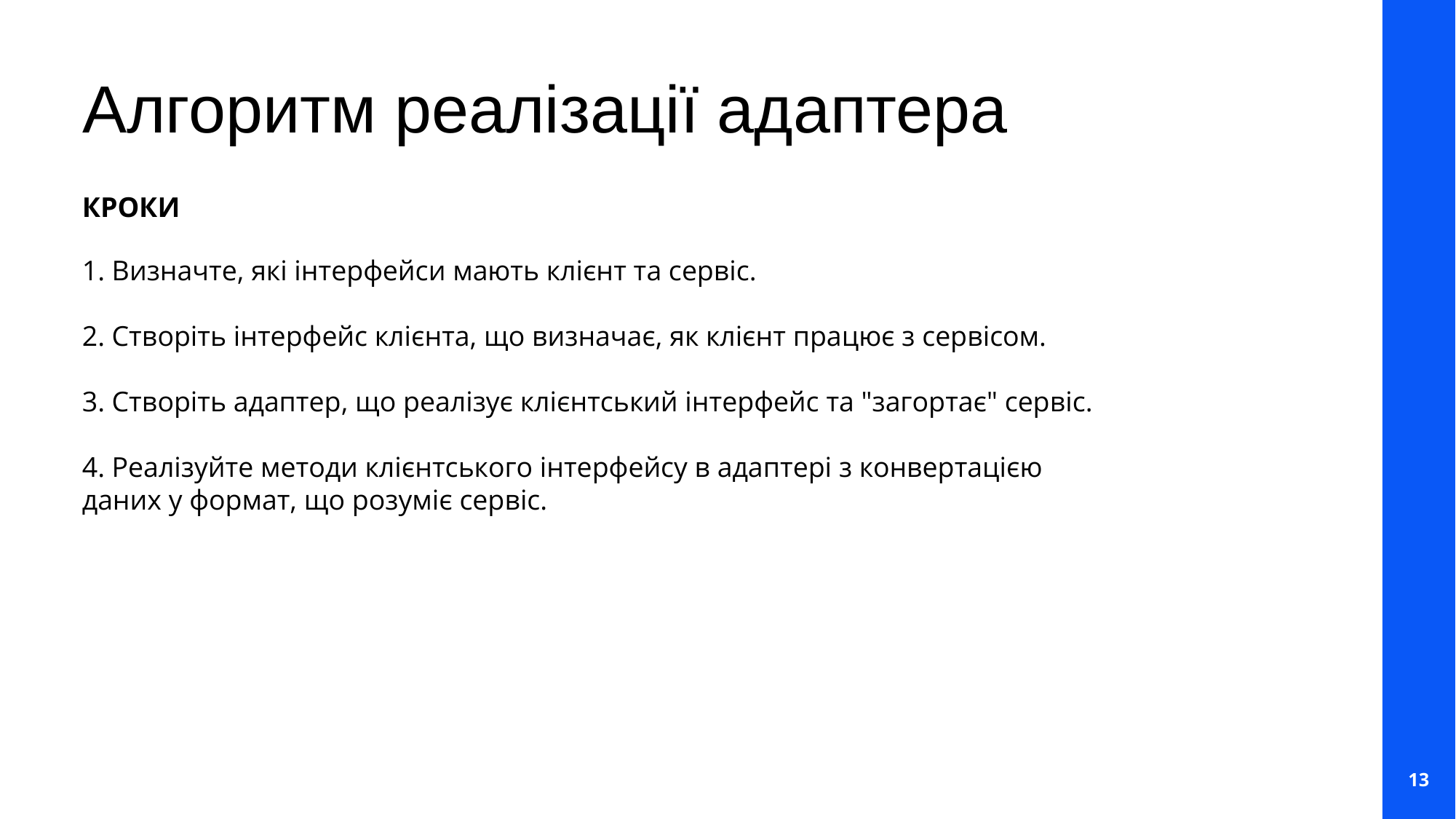

# Алгоритм реалізації адаптера
КРОКИ
1. Визначте, які інтерфейси мають клієнт та сервіс.

2. Створіть інтерфейс клієнта, що визначає, як клієнт працює з сервісом.

3. Створіть адаптер, що реалізує клієнтський інтерфейс та "загортає" сервіс.

4. Реалізуйте методи клієнтського інтерфейсу в адаптері з конвертацією даних у формат, що розуміє сервіс.
13